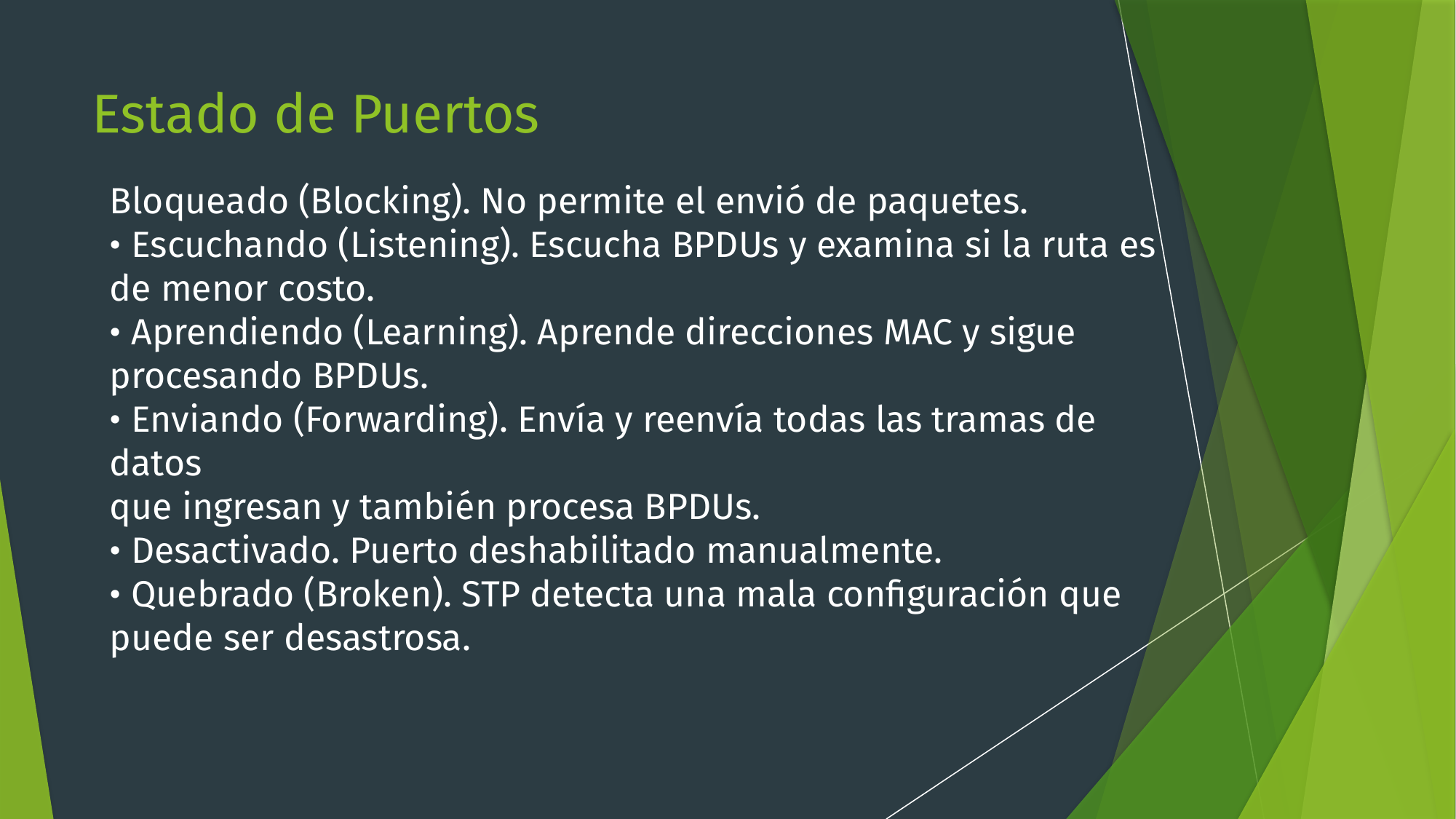

# Estado de Puertos
Bloqueado (Blocking). No permite el envió de paquetes.
• Escuchando (Listening). Escucha BPDUs y examina si la ruta es de menor costo.
• Aprendiendo (Learning). Aprende direcciones MAC y sigue
procesando BPDUs.
• Enviando (Forwarding). Envía y reenvía todas las tramas de datos
que ingresan y también procesa BPDUs.
• Desactivado. Puerto deshabilitado manualmente.
• Quebrado (Broken). STP detecta una mala configuración que puede ser desastrosa.